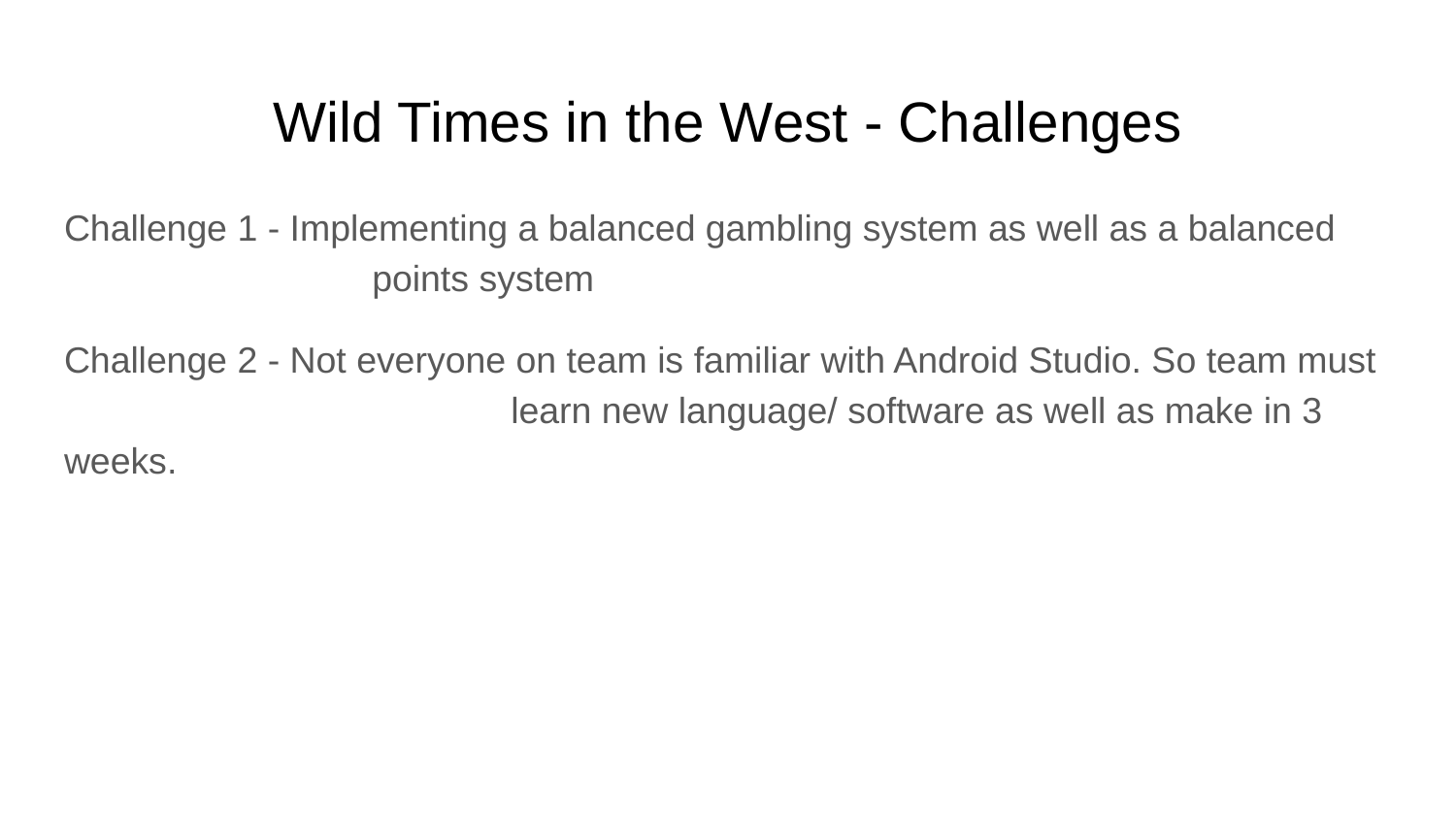

# Wild Times in the West - Challenges
Challenge 1 - Implementing a balanced gambling system as well as a balanced		                points system
Challenge 2 - Not everyone on team is familiar with Android Studio. So team must			 learn new language/ software as well as make in 3 weeks.